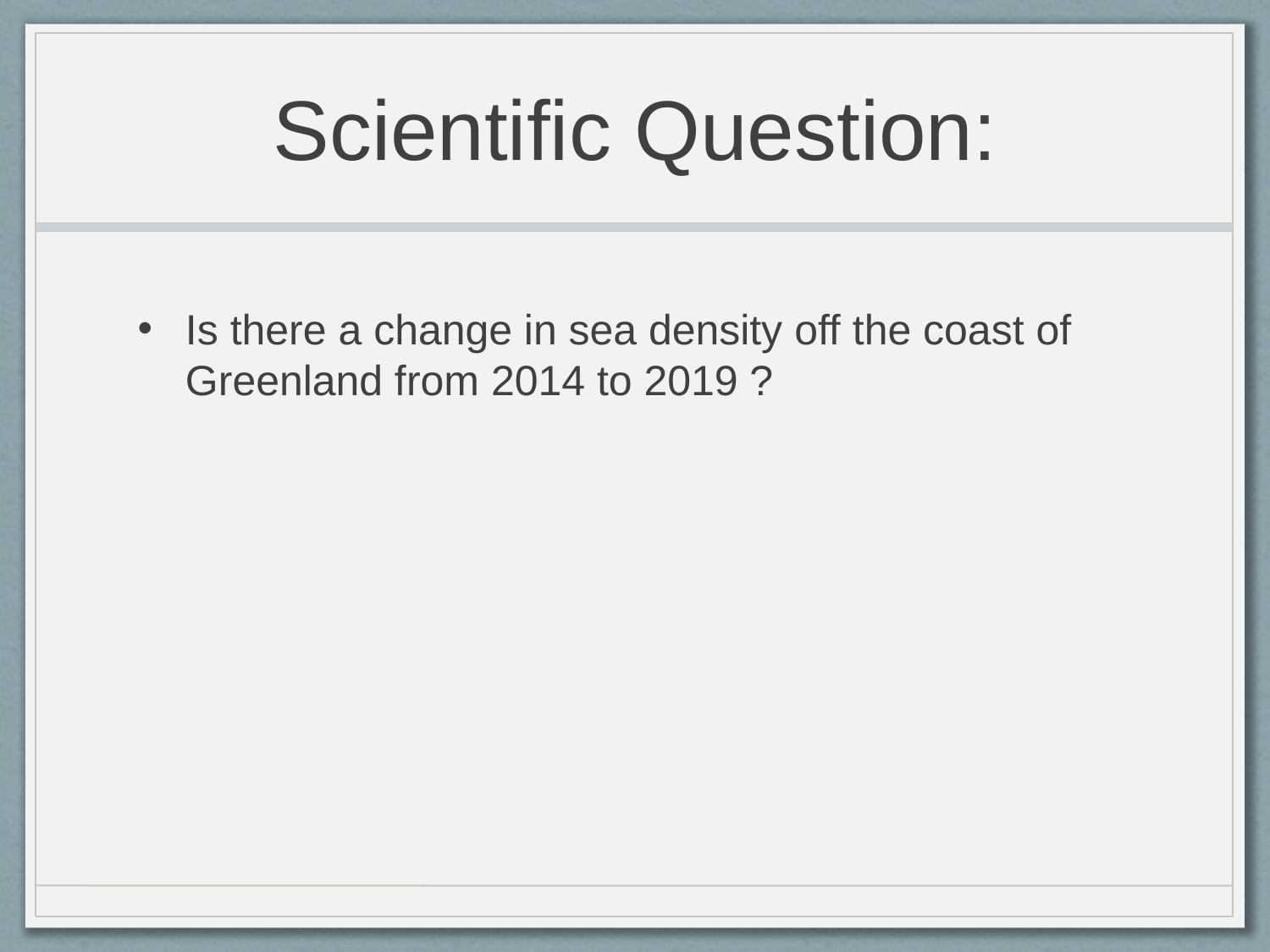

# Scientific Question:
Is there a change in sea density off the coast of Greenland from 2014 to 2019 ?